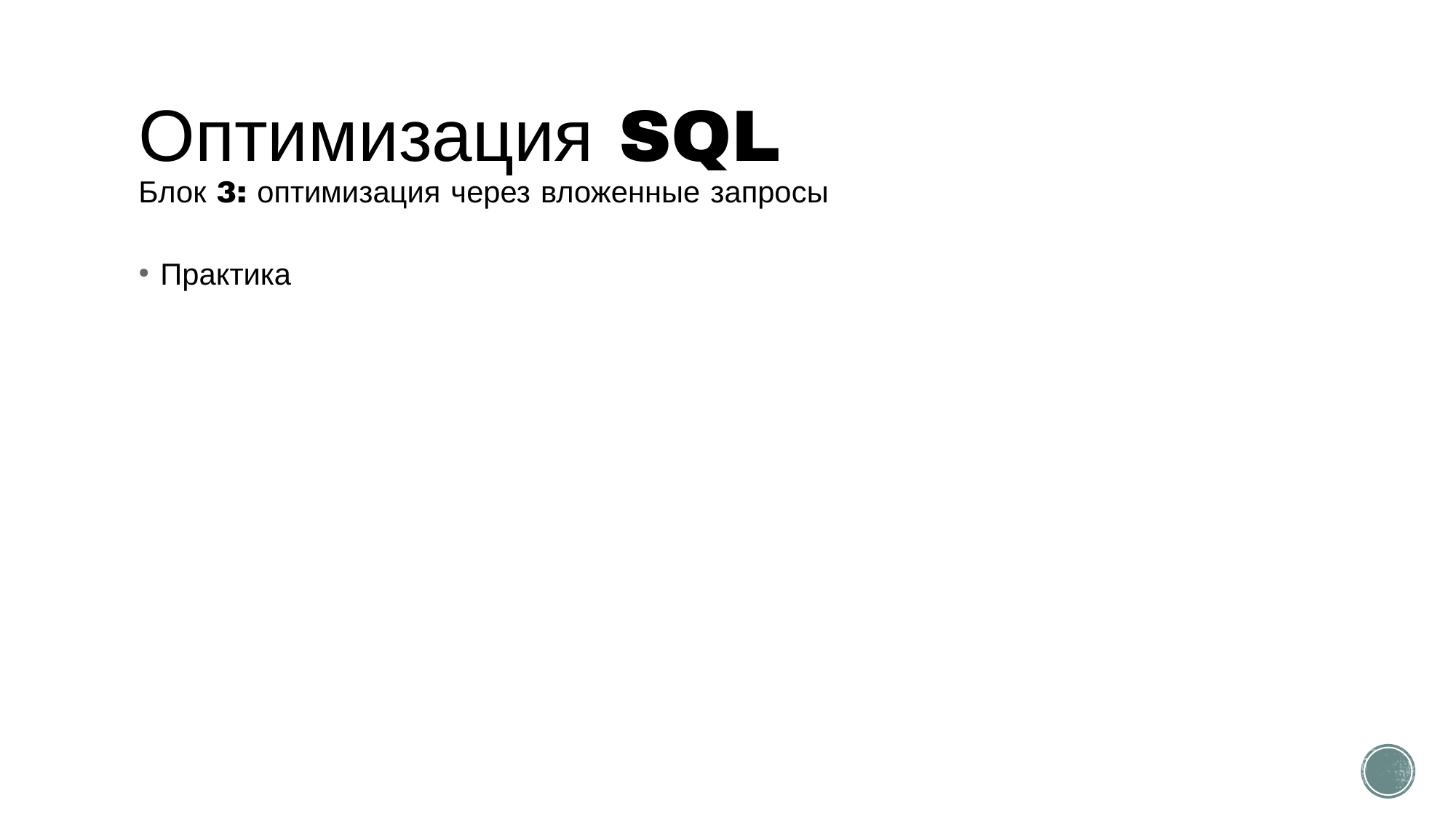

# Оптимизация SQL Блок 3: оптимизация через вложенные запросы
Практика